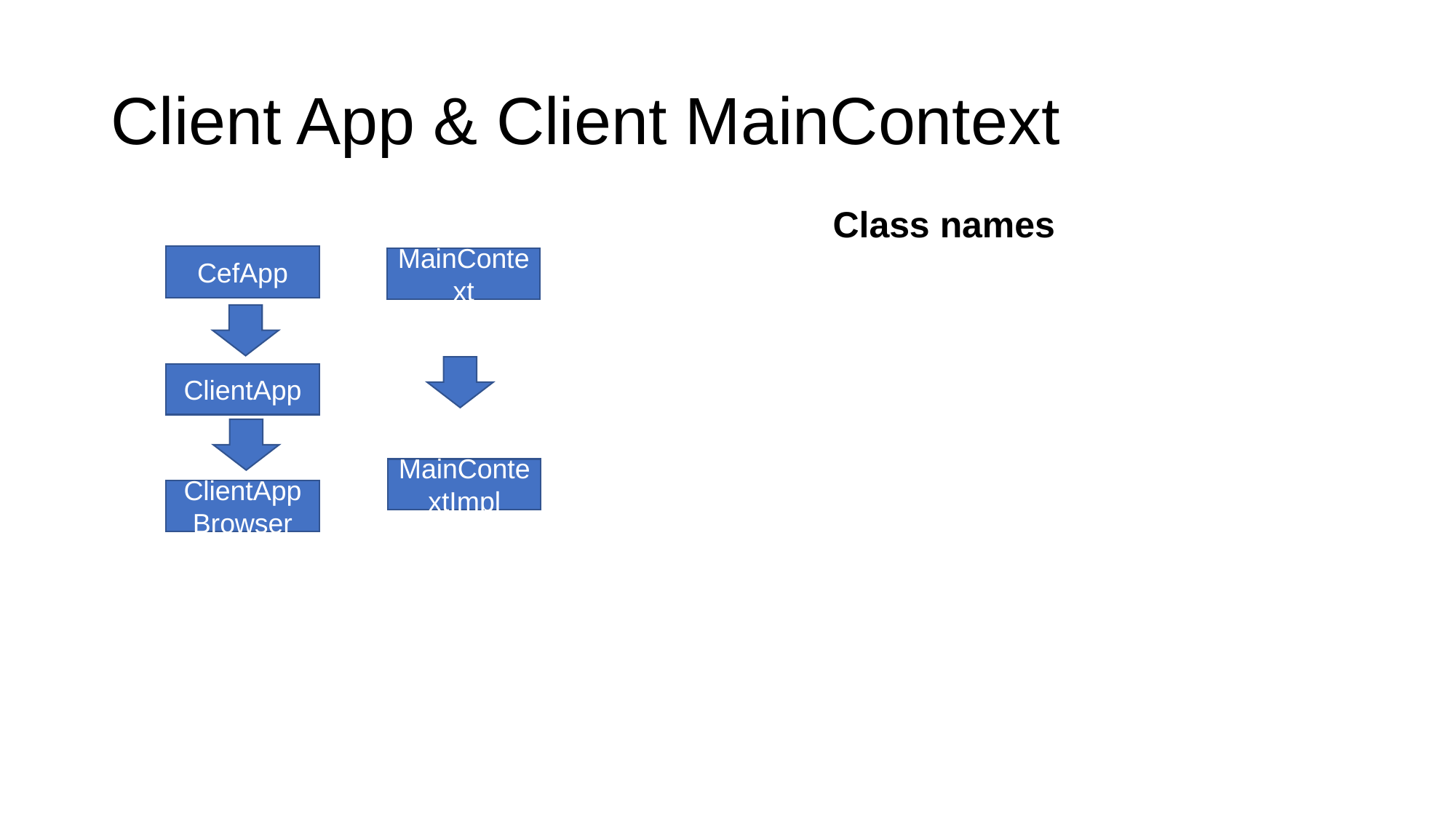

# Client App & Client MainContext
Class names
CefApp
MainContext

ClientApp

MainContextImpl
ClientAppBrowser